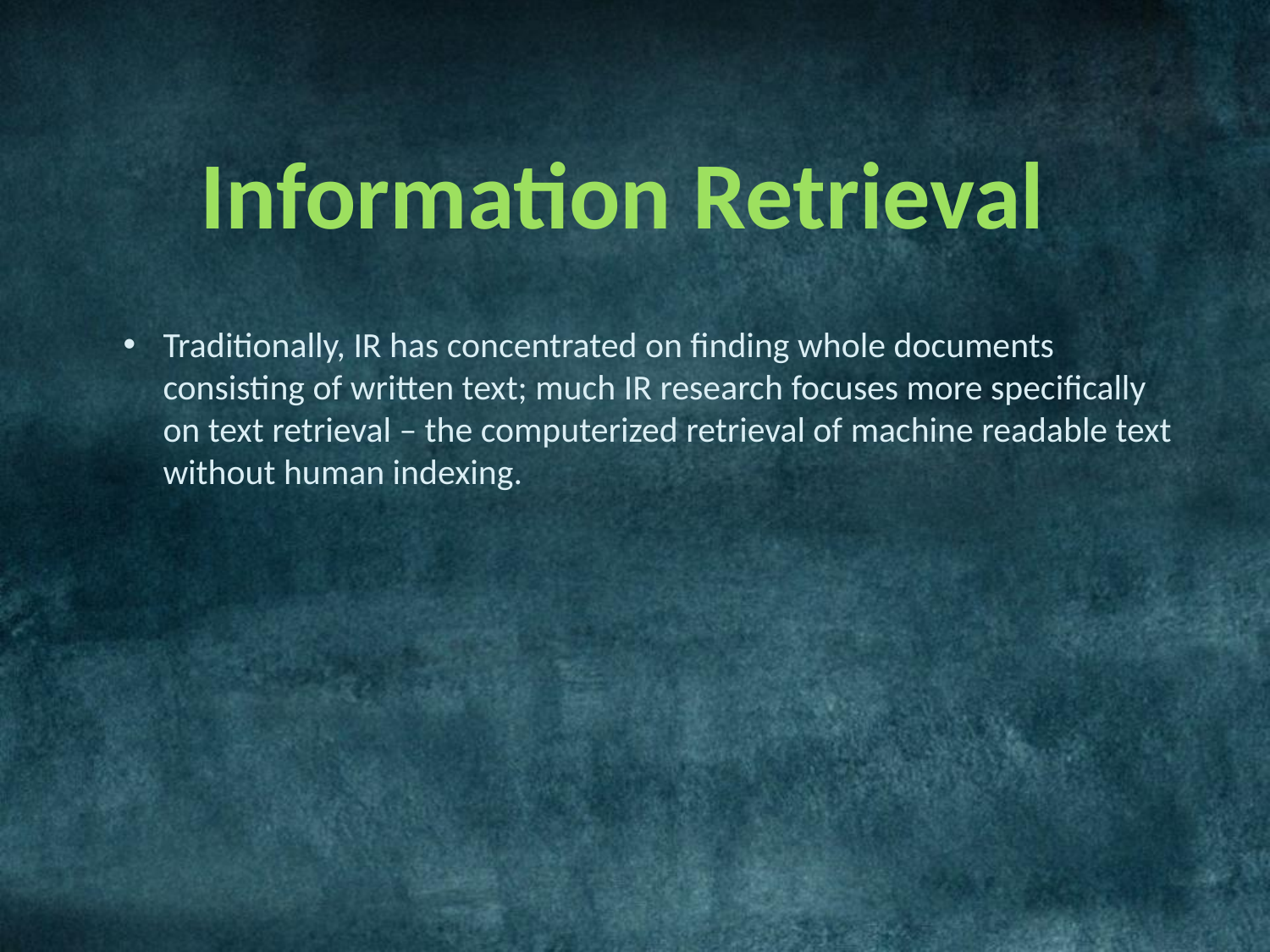

Information Retrieval
Traditionally, IR has concentrated on finding whole documents consisting of written text; much IR research focuses more specifically on text retrieval – the computerized retrieval of machine readable text without human indexing.